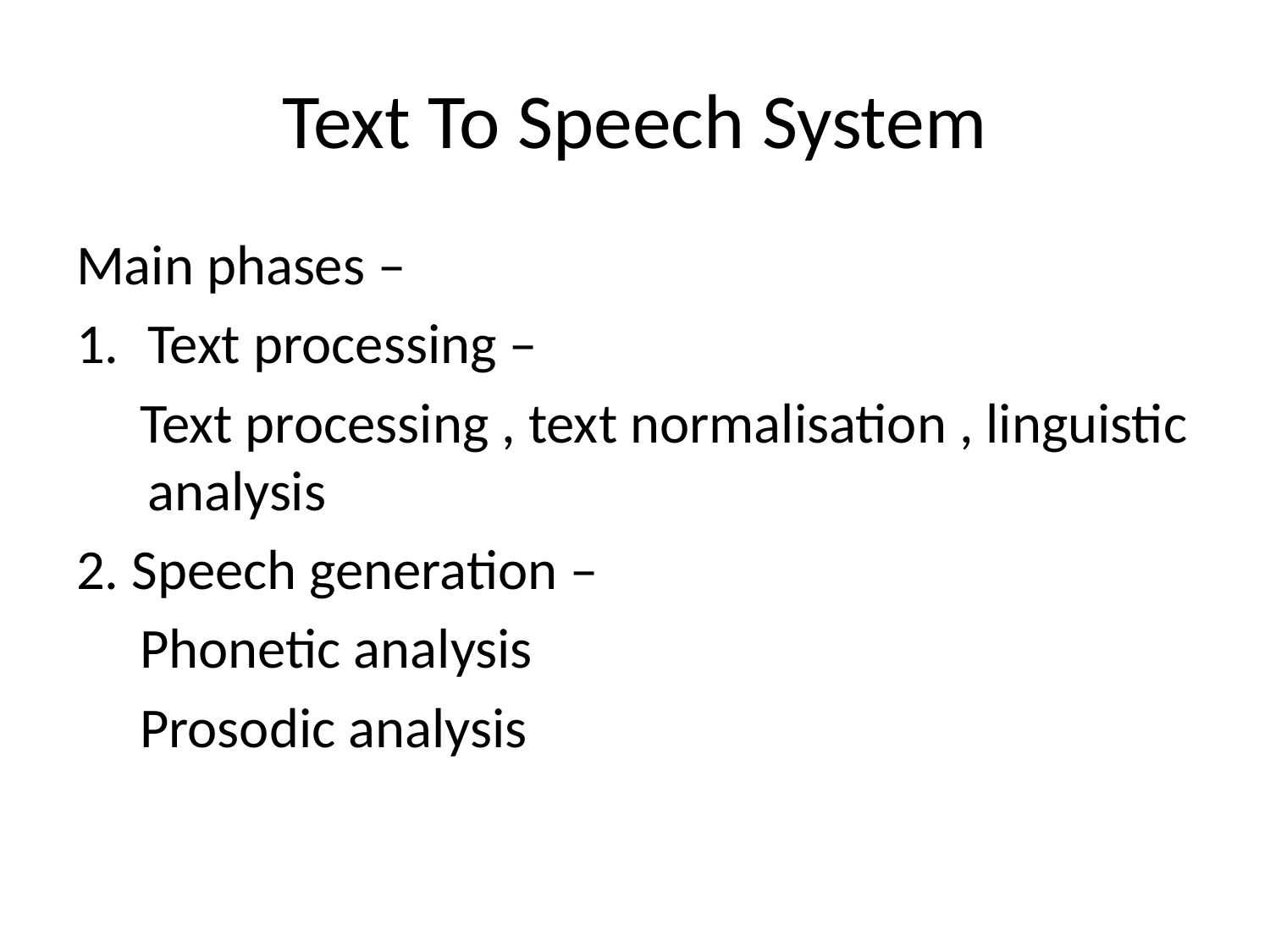

# Text To Speech System
Main phases –
Text processing –
     Text processing , text normalisation , linguistic analysis
2. Speech generation –
     Phonetic analysis
     Prosodic analysis